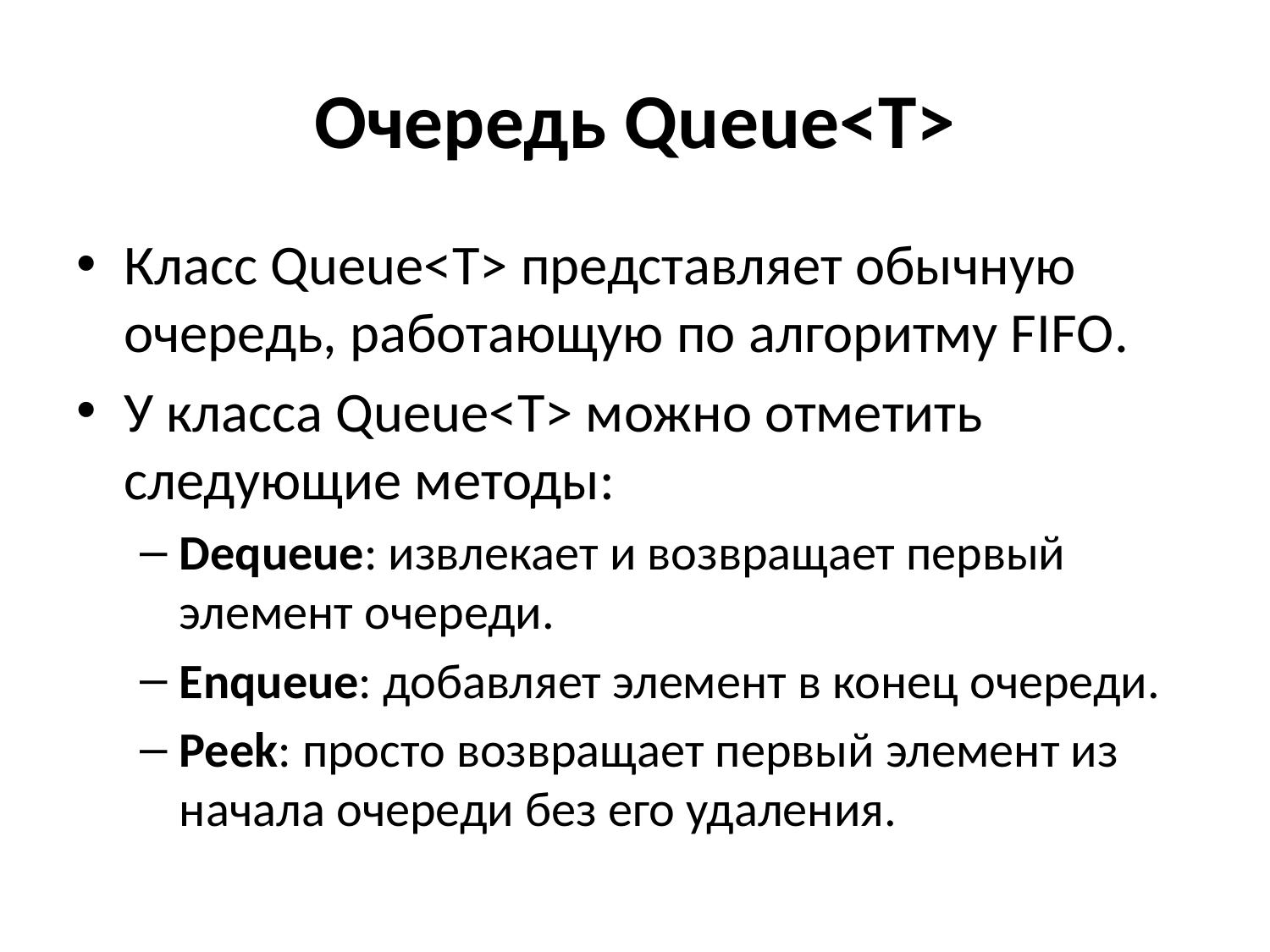

# Очередь Queue<T>
Класс Queue<T> представляет обычную очередь, работающую по алгоритму FIFO.
У класса Queue<T> можно отметить следующие методы:
Dequeue: извлекает и возвращает первый элемент очереди.
Enqueue: добавляет элемент в конец очереди.
Peek: просто возвращает первый элемент из начала очереди без его удаления.